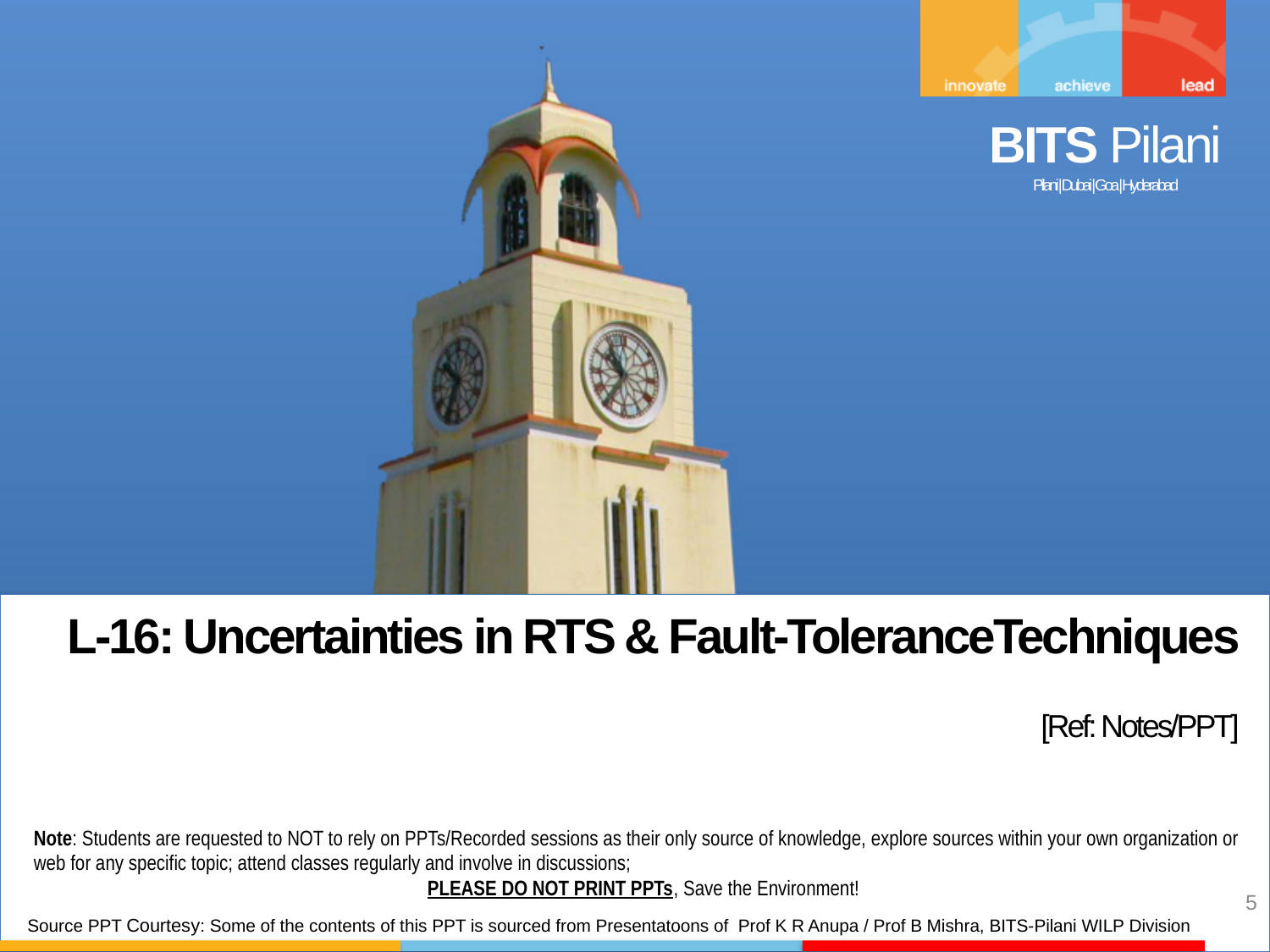

L-16: Uncertainties in RTS & Fault-ToleranceTechniques

[Ref: Notes/PPT]
Note: Students are requested to NOT to rely on PPTs/Recorded sessions as their only source of knowledge, explore sources within your own organization or web for any specific topic; attend classes regularly and involve in discussions;
PLEASE DO NOT PRINT PPTs, Save the Environment!
5
Source PPT Courtesy: Some of the contents of this PPT is sourced from Presentatoons of  Prof K R Anupa / Prof B Mishra, BITS-Pilani WILP Division